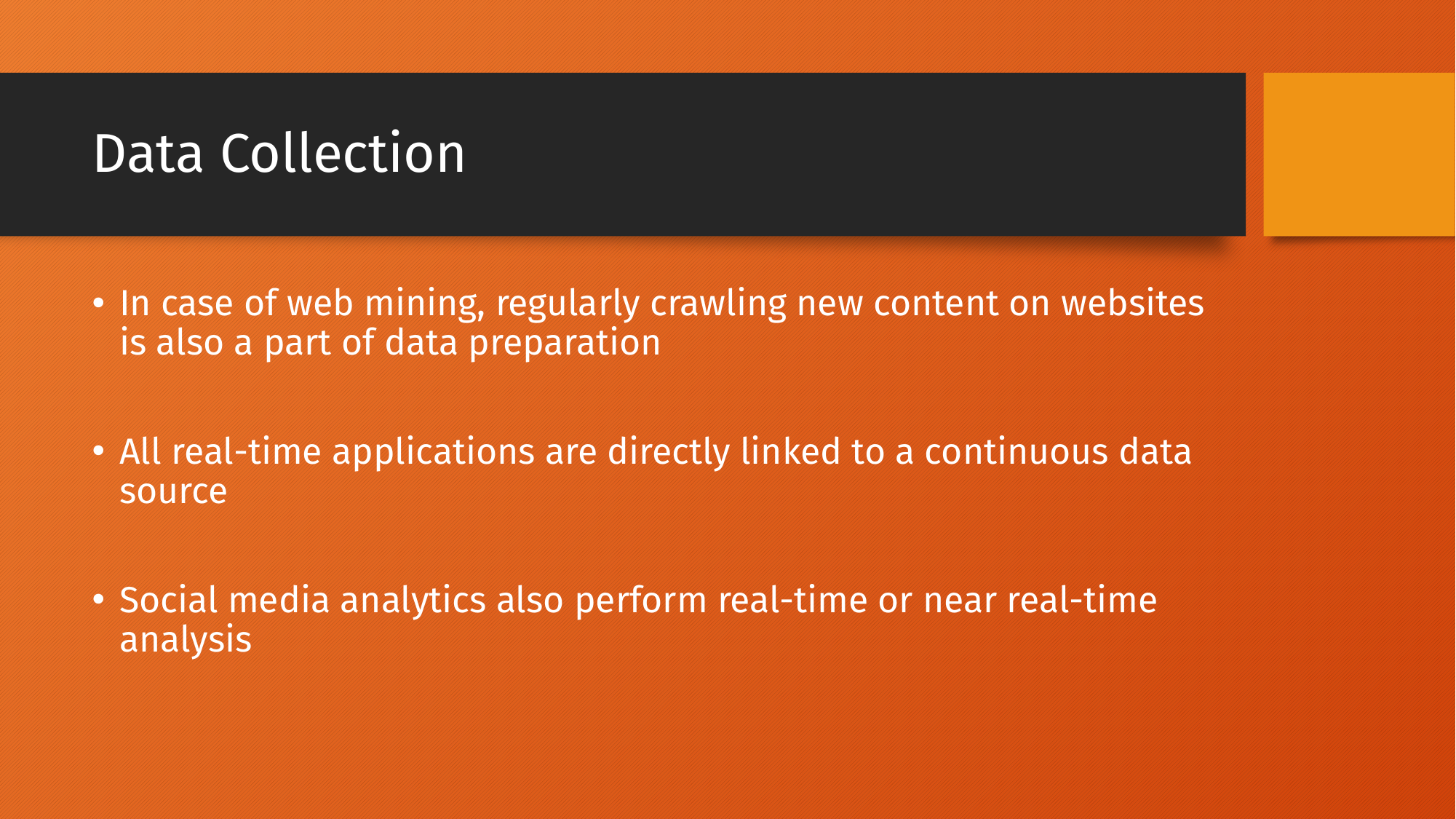

# Data Collection
In case of web mining, regularly crawling new content on websites is also a part of data preparation

All real-time applications are directly linked to a continuous data source

Social media analytics also perform real-time or near real-time analysis